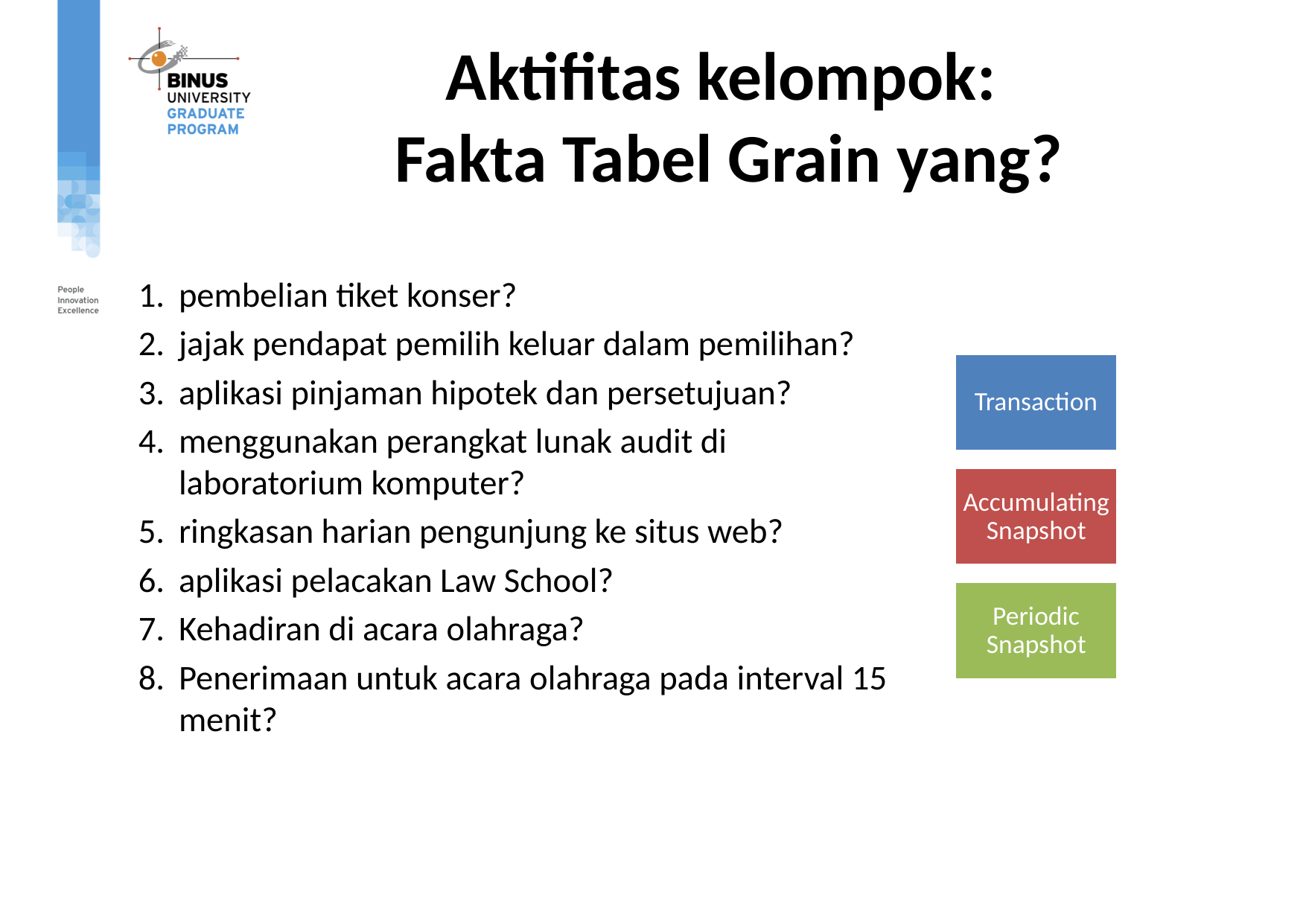

# Aktifitas kelompok: Fakta Tabel Grain yang?
pembelian tiket konser?
jajak pendapat pemilih keluar dalam pemilihan?
aplikasi pinjaman hipotek dan persetujuan?
menggunakan perangkat lunak audit di laboratorium komputer?
ringkasan harian pengunjung ke situs web?
aplikasi pelacakan Law School?
Kehadiran di acara olahraga?
Penerimaan untuk acara olahraga pada interval 15 menit?
Transaction
Accumulating Snapshot
Periodic Snapshot